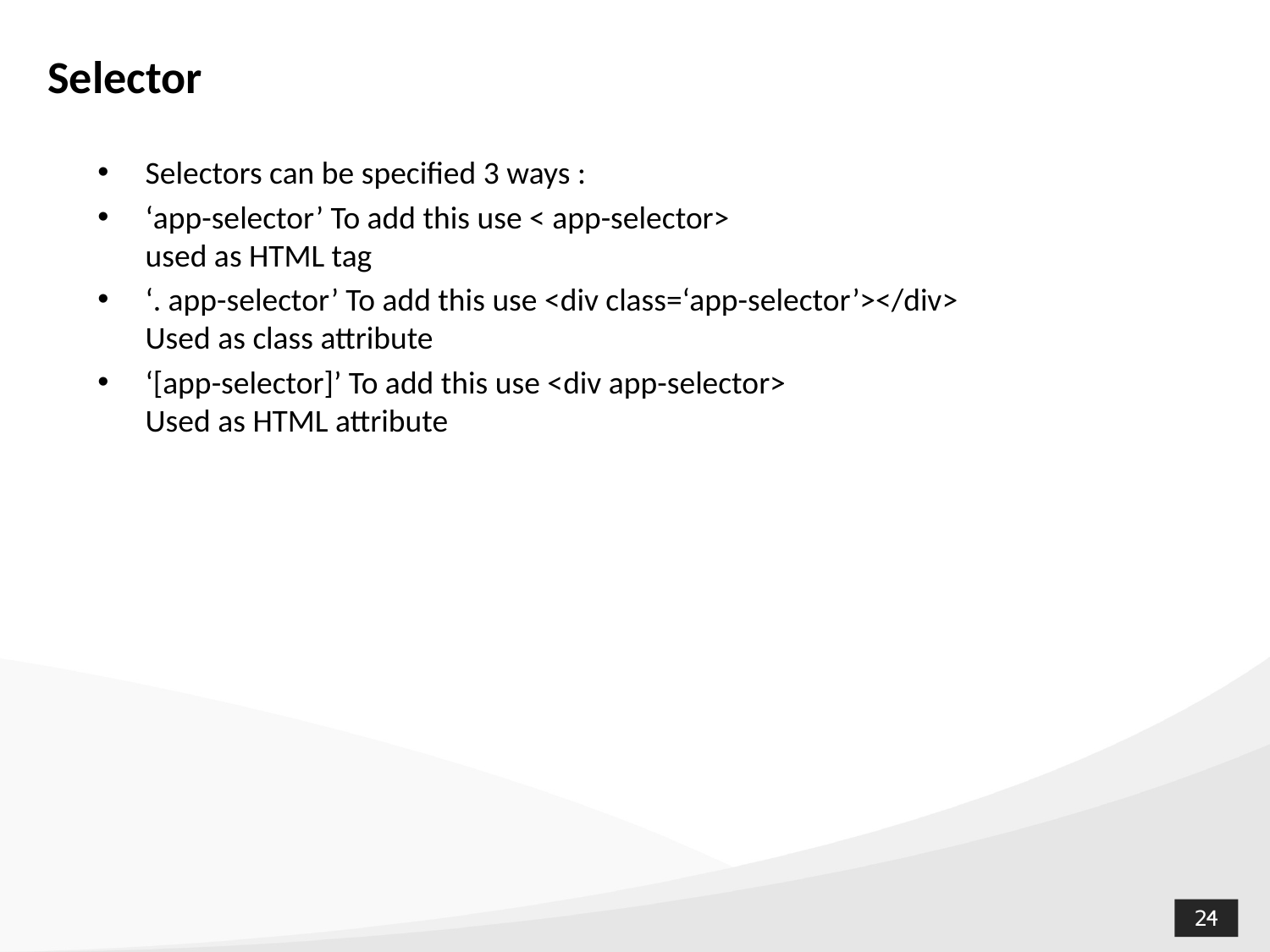

# Selector
Selectors can be specified 3 ways :
‘app-selector’ To add this use < app-selector>
used as HTML tag
‘. app-selector’ To add this use <div class=‘app-selector’></div>
Used as class attribute
‘[app-selector]’ To add this use <div app-selector>
Used as HTML attribute